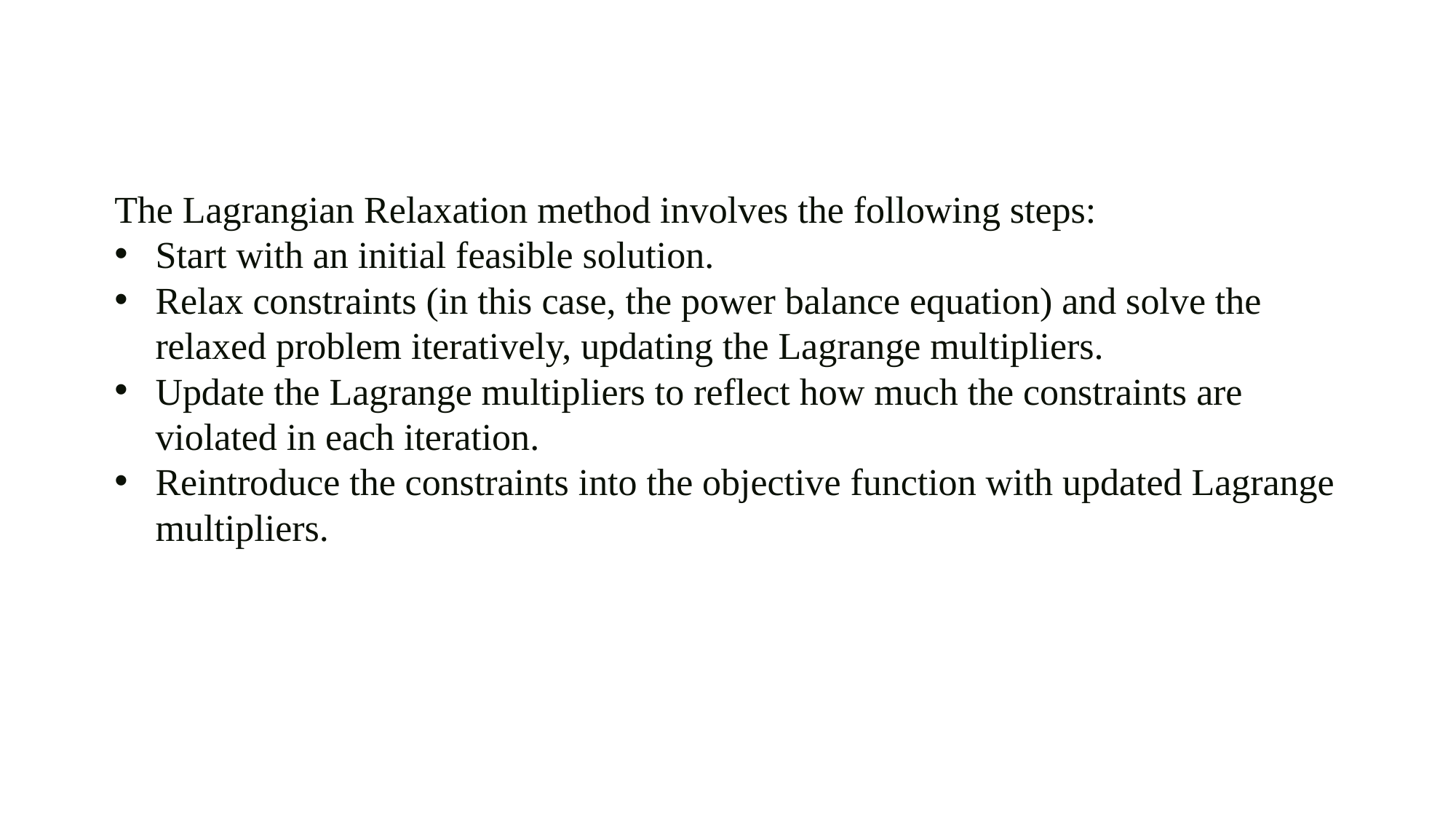

The Lagrangian Relaxation method involves the following steps:
Start with an initial feasible solution.
Relax constraints (in this case, the power balance equation) and solve the relaxed problem iteratively, updating the Lagrange multipliers.
Update the Lagrange multipliers to reflect how much the constraints are violated in each iteration.
Reintroduce the constraints into the objective function with updated Lagrange multipliers.